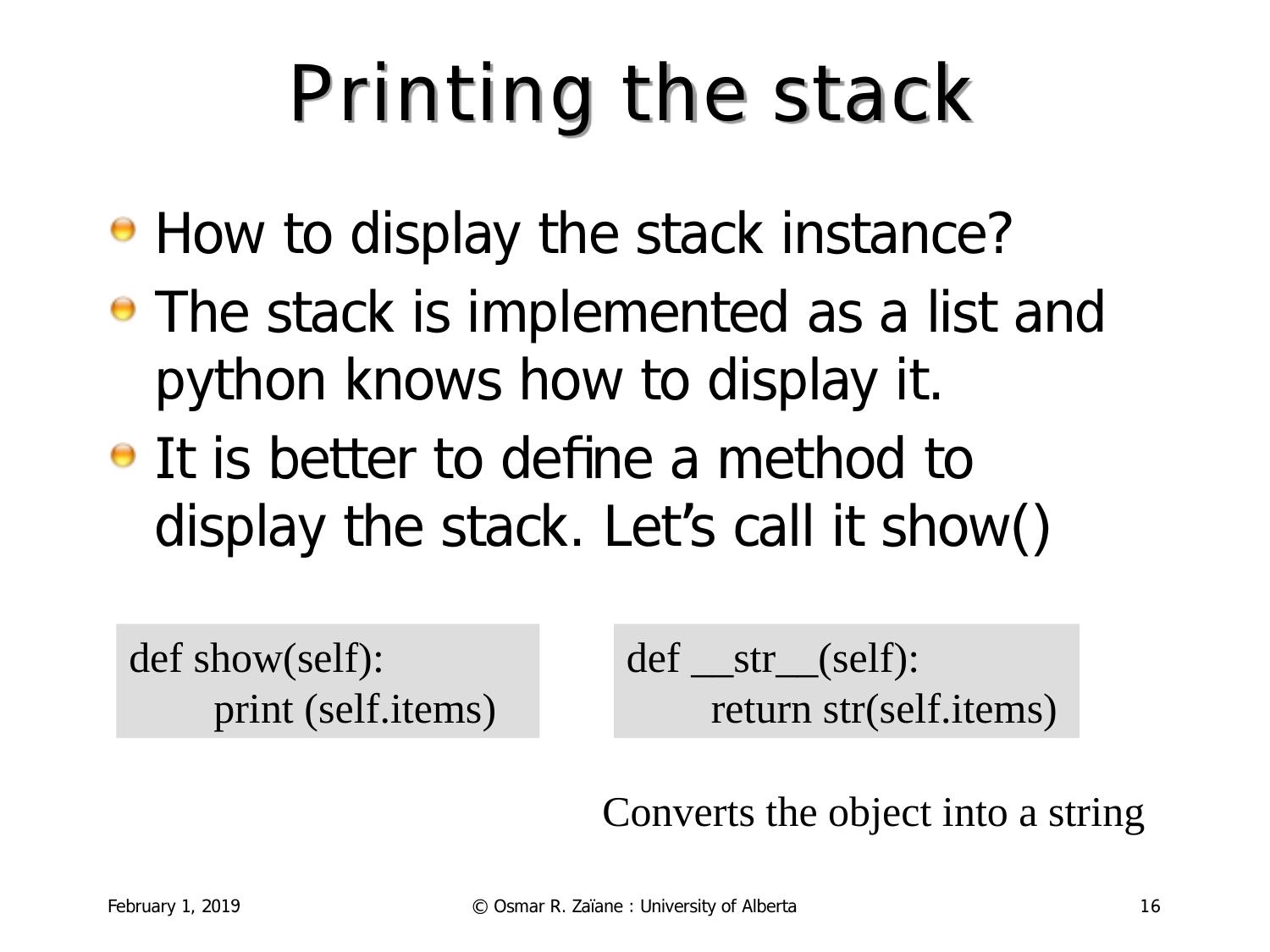

# Printing the stack
How to display the stack instance?
The stack is implemented as a list and python knows how to display it.
It is better to define a method to display the stack. Let’s call it show()
def show(self):
        print (self.items)
def __str__(self):
        return str(self.items)
Converts the object into a string